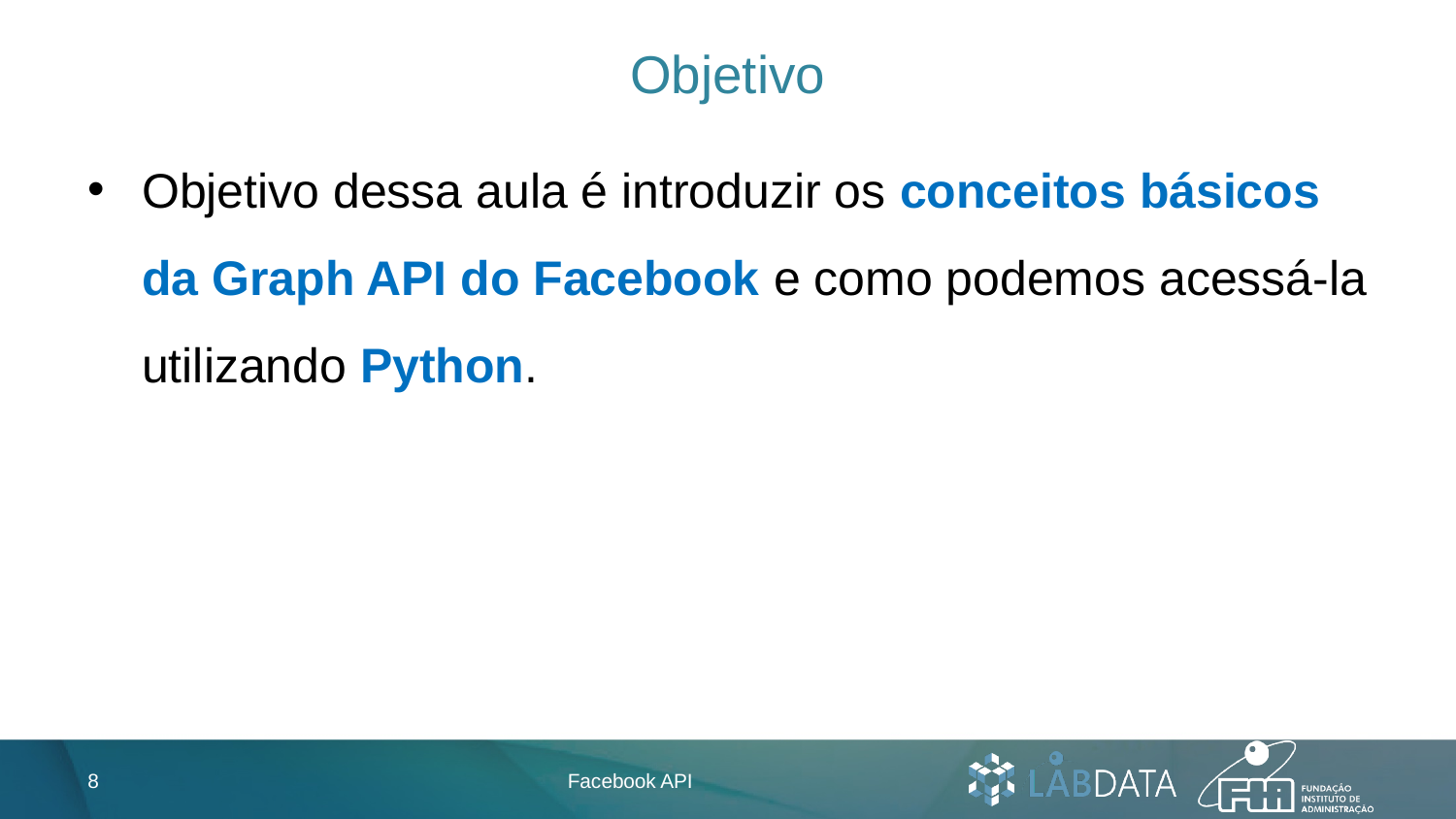

# Objetivo
Objetivo dessa aula é introduzir os conceitos básicos da Graph API do Facebook e como podemos acessá-la utilizando Python.
8
Facebook API